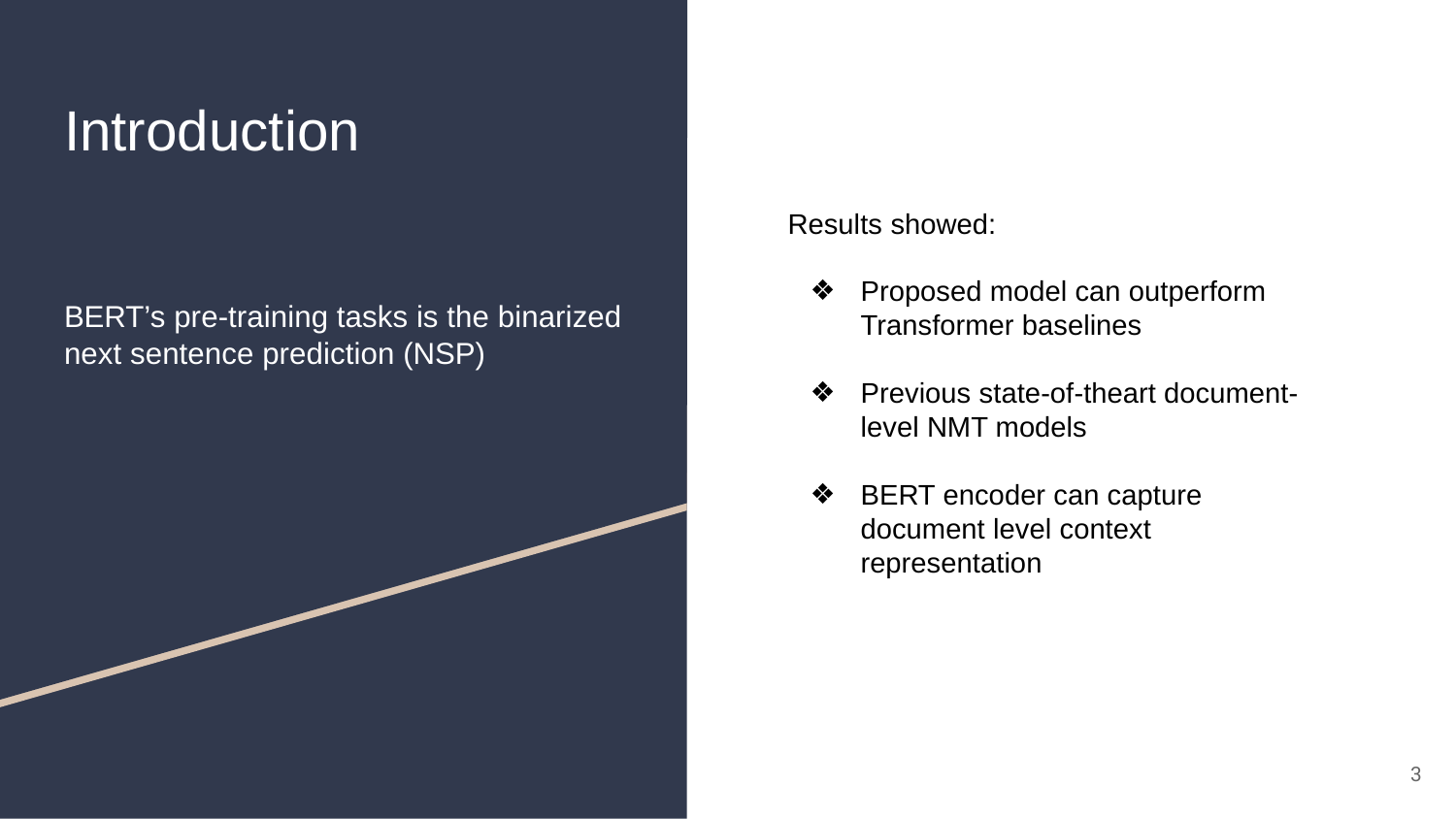

# Introduction

BERT’s pre-training tasks is the binarized next sentence prediction (NSP)

Results showed:

Proposed model can outperform Transformer baselines

Previous state-of-theart document-level NMT models

BERT encoder can capture document level context representation
3